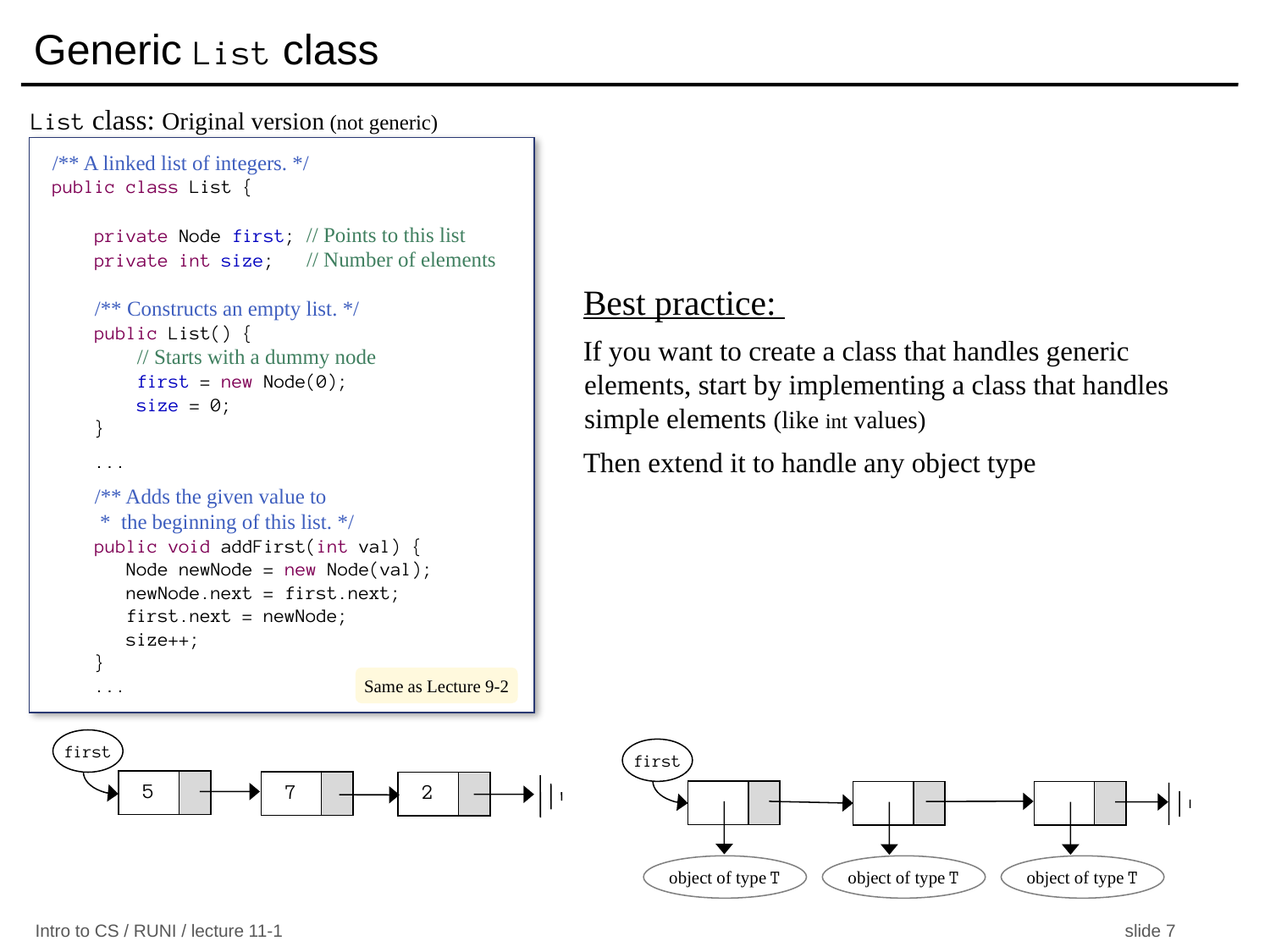

# Generic List class
List class: Original version (not generic)
/** A linked list of integers. */
public class List {

    private Node first; // Points to this list
    private int size;   // Number of elements

    /** Constructs an empty list. */
    public List() {
        // Starts with a dummy node
        first = new Node(0);
        size = 0;
    }
    ...
    /** Adds the given value to
         *  the beginning of this list. */
    public void addFirst(int val) {
       Node newNode = new Node(val);
       newNode.next = first.next;
       first.next = newNode;
       size++;
    }
    ...

Best practice:
If you want to create a class that handles generic elements, start by implementing a class that handles simple elements (like int values)
Then extend it to handle any object type
Same as Lecture 9-2
first

5

7

2

first

object of type T
object of type T
object of type T